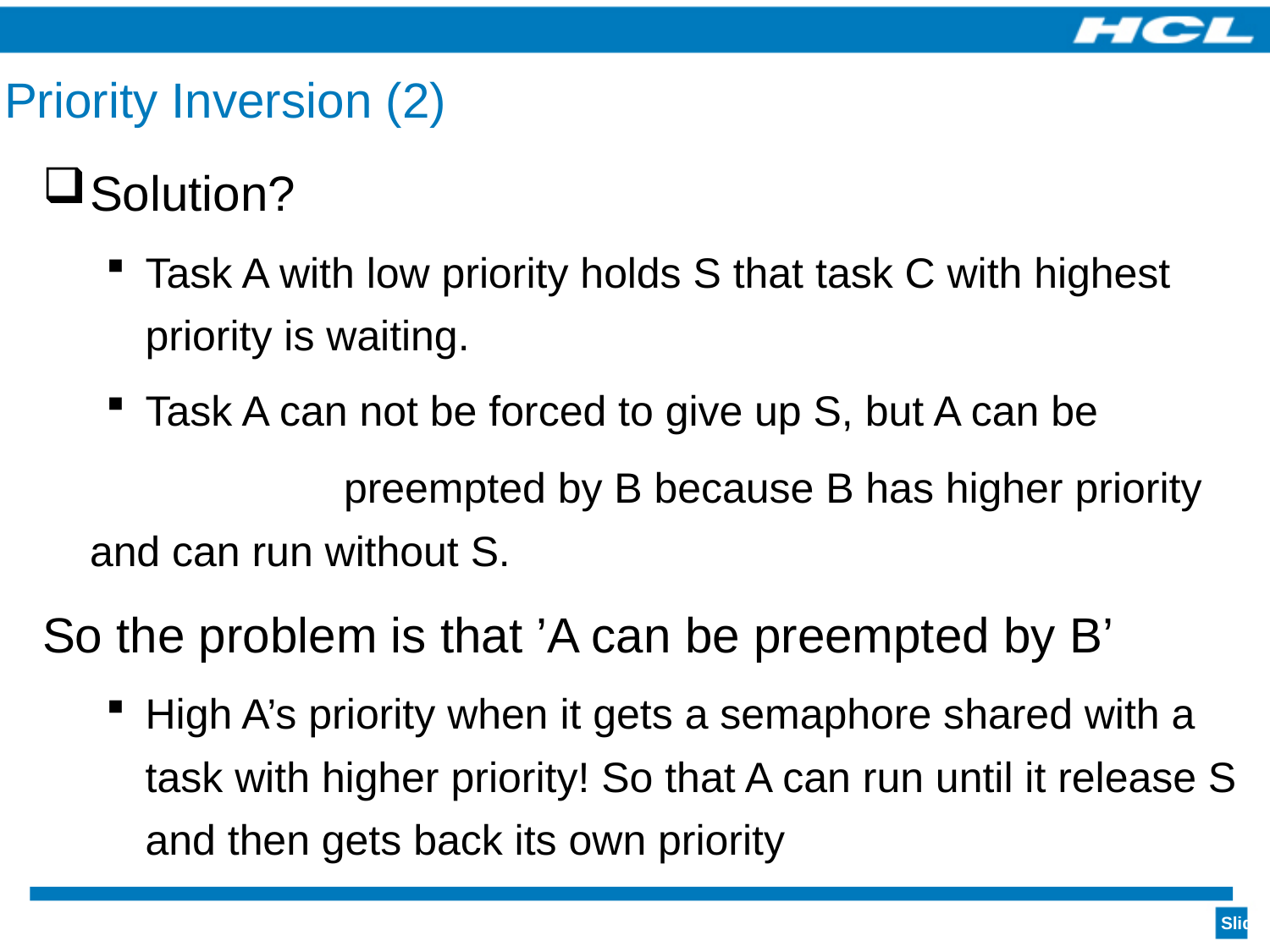

# Priority Inversion (2)
Solution?
Task A with low priority holds S that task C with highest priority is waiting.
Task A can not be forced to give up S, but A can be
			preempted by B because B has higher priority and can run without S.
So the problem is that ’A can be preempted by B’
High A’s priority when it gets a semaphore shared with a task with higher priority! So that A can run until it release S and then gets back its own priority
Slide 46/150